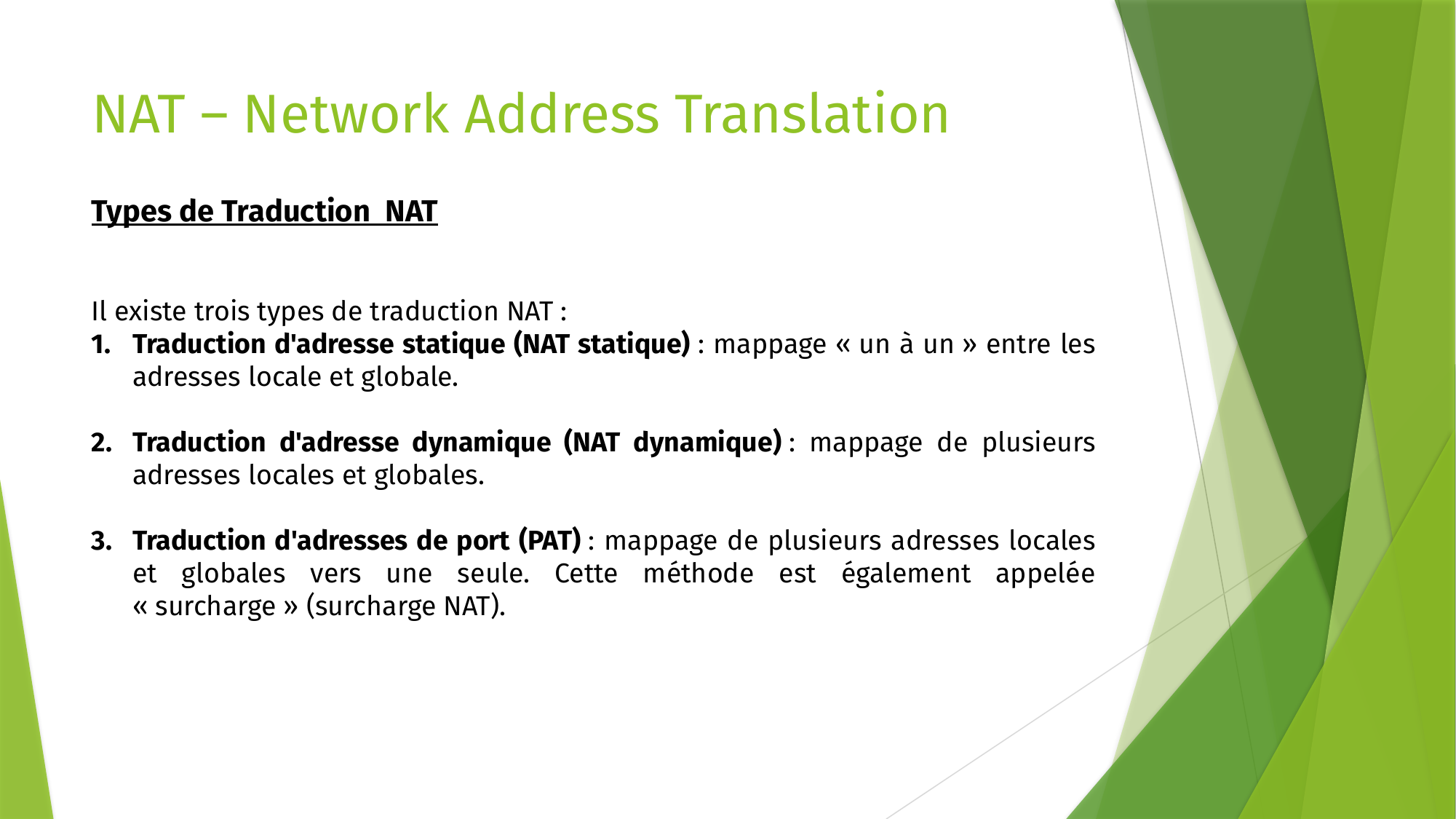

# NAT – Network Address Translation
Types de Traduction  NAT

Il existe trois types de traduction NAT :
Traduction d'adresse statique (NAT statique) : mappage « un à un » entre les adresses locale et globale.

Traduction d'adresse dynamique (NAT dynamique) : mappage de plusieurs adresses locales et globales.

Traduction d'adresses de port (PAT) : mappage de plusieurs adresses locales et globales vers une seule. Cette méthode est également appelée « surcharge » (surcharge NAT).